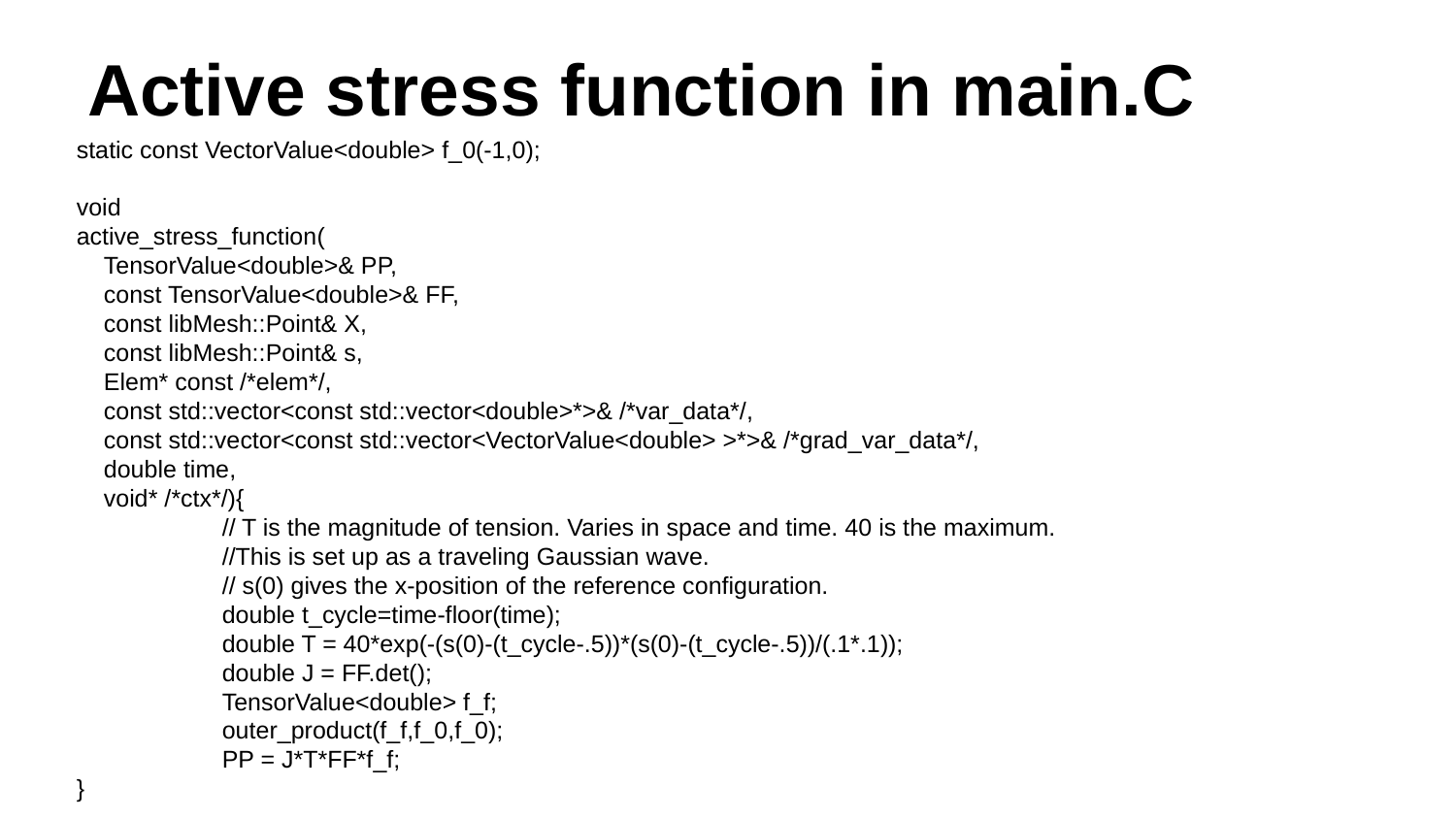

# Active stress function in main.C
static const VectorValue<double> f_0(-1,0);

void
active_stress_function(
    TensorValue<double>& PP,
    const TensorValue<double>& FF,
    const libMesh::Point& X,
    const libMesh::Point& s,
    Elem* const /*elem*/,
    const std::vector<const std::vector<double>*>& /*var_data*/,
    const std::vector<const std::vector<VectorValue<double> >*>& /*grad_var_data*/,
    double time,
    void* /*ctx*/){
	// T is the magnitude of tension. Varies in space and time. 40 is the maximum.
	//This is set up as a traveling Gaussian wave.
	// s(0) gives the x-position of the reference configuration.
	double t_cycle=time-floor(time);
	double T = 40*exp(-(s(0)-(t_cycle-.5))*(s(0)-(t_cycle-.5))/(.1*.1));
	double J = FF.det();
	TensorValue<double> f_f;
	outer_product(f_f,f_0,f_0);
	PP = J*T*FF*f_f;
}